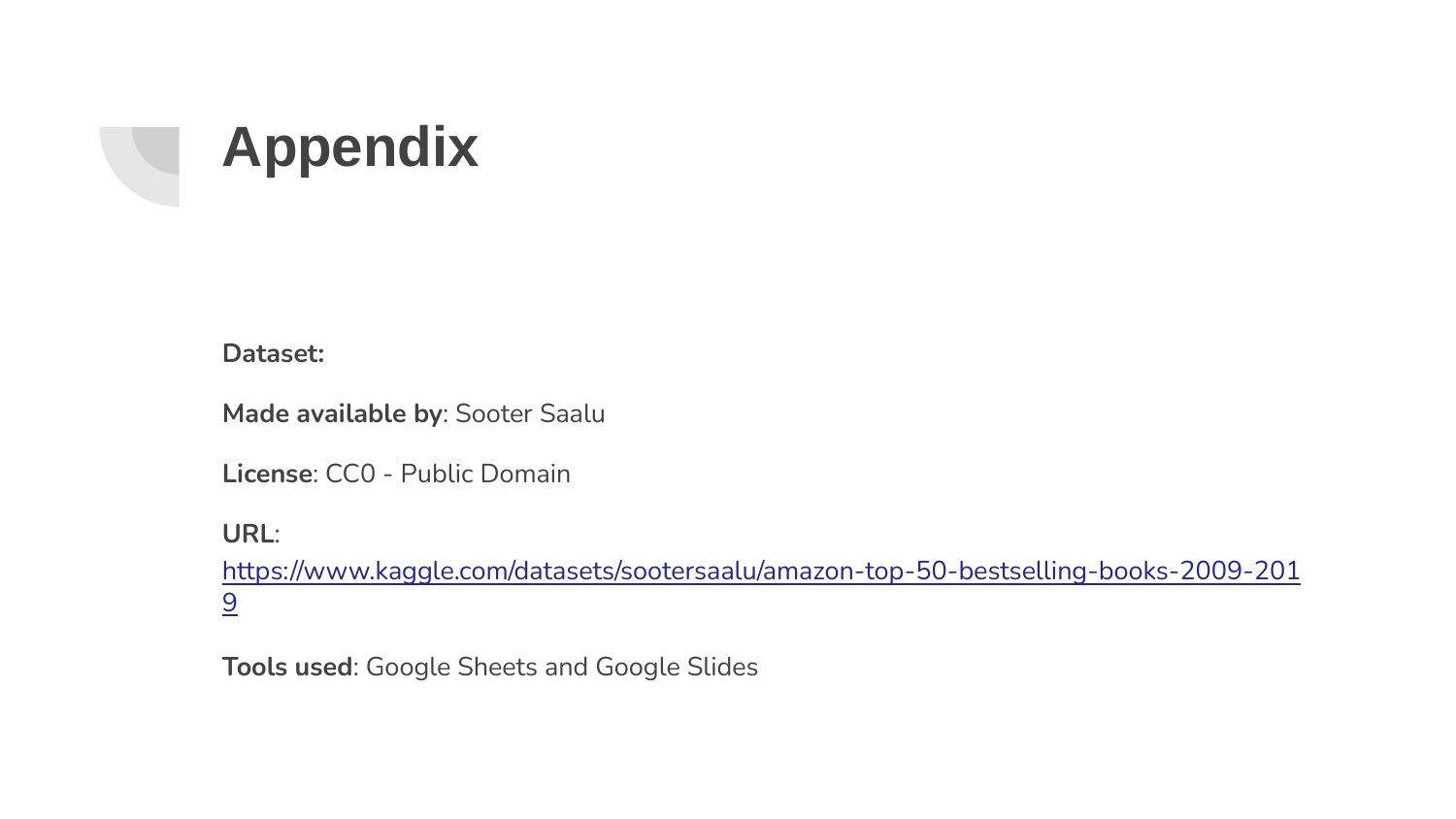

# Appendix
Dataset:
Made available by: Sooter Saalu
License: CC0 - Public Domain
URL: https://www.kaggle.com/datasets/sootersaalu/amazon-top-50-bestselling-books-2009-2019
Tools used: Google Sheets and Google Slides